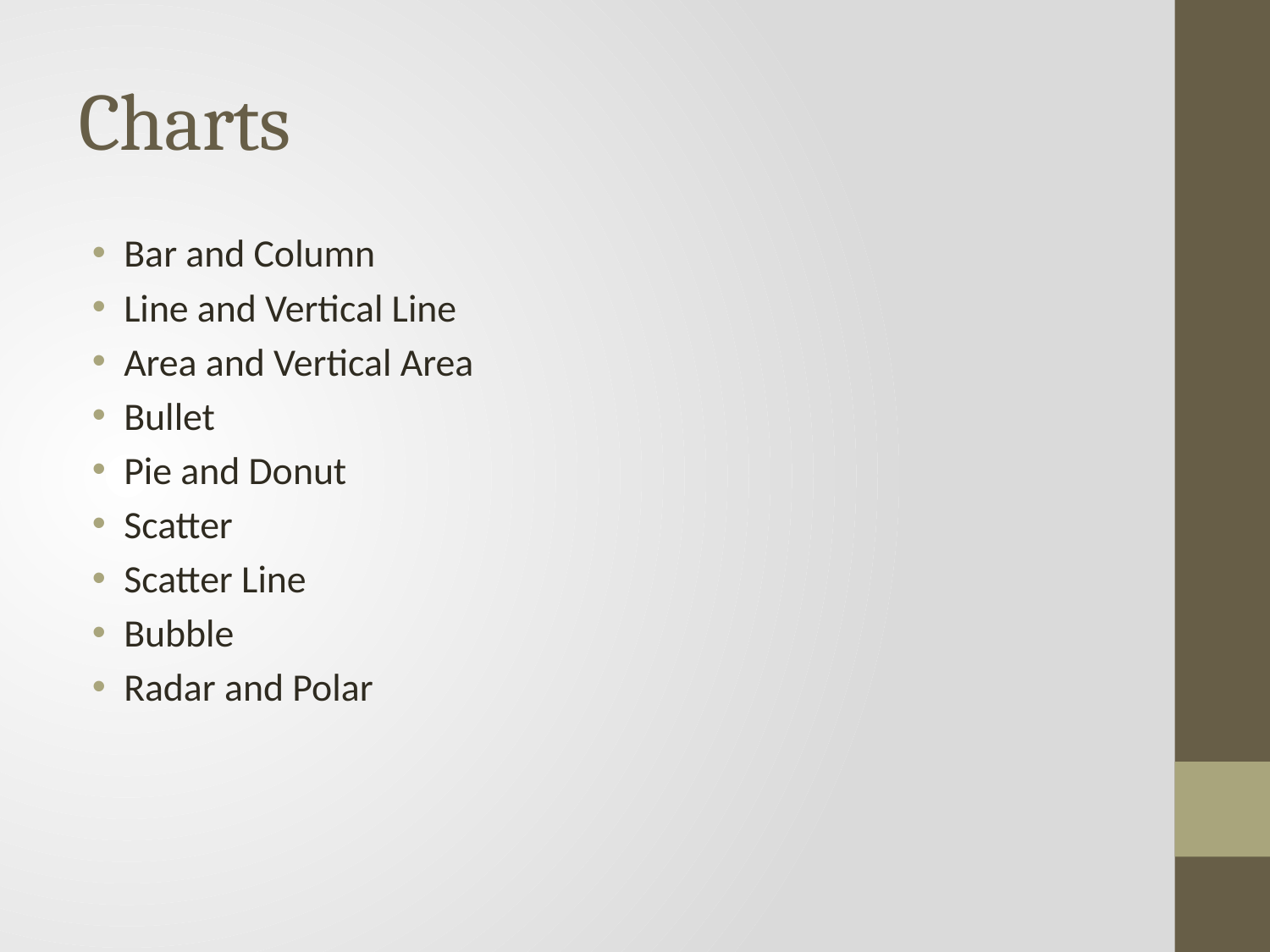

# Charts
Bar and Column
Line and Vertical Line
Area and Vertical Area
Bullet
Pie and Donut
Scatter
Scatter Line
Bubble
Radar and Polar